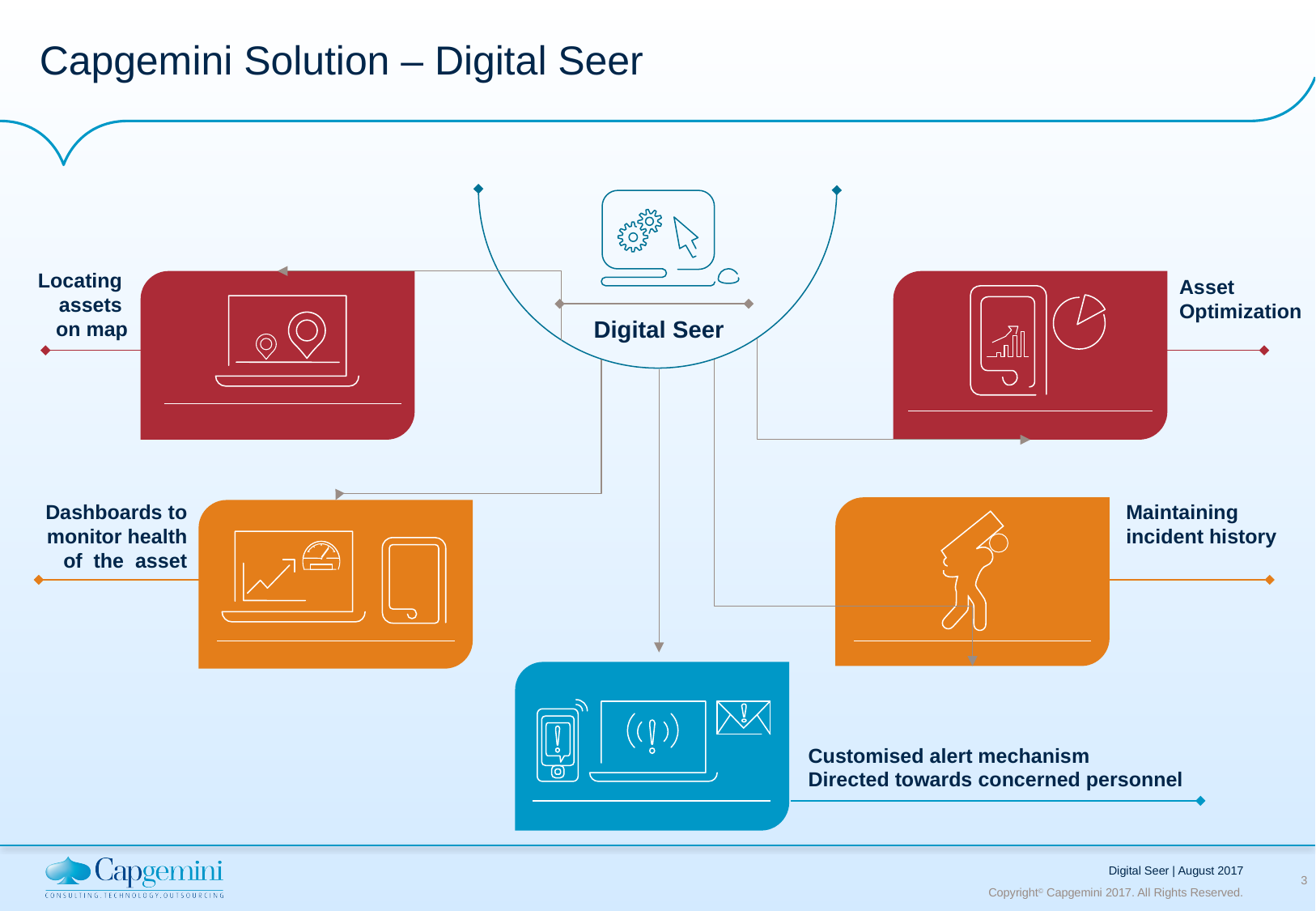

# Capgemini Solution – Digital Seer

Locating
assets
on map
Asset Optimization

Digital Seer

Maintaining incident history
Dashboards to monitor health of  the  asset

Customised alert mechanism
Directed towards concerned personnel